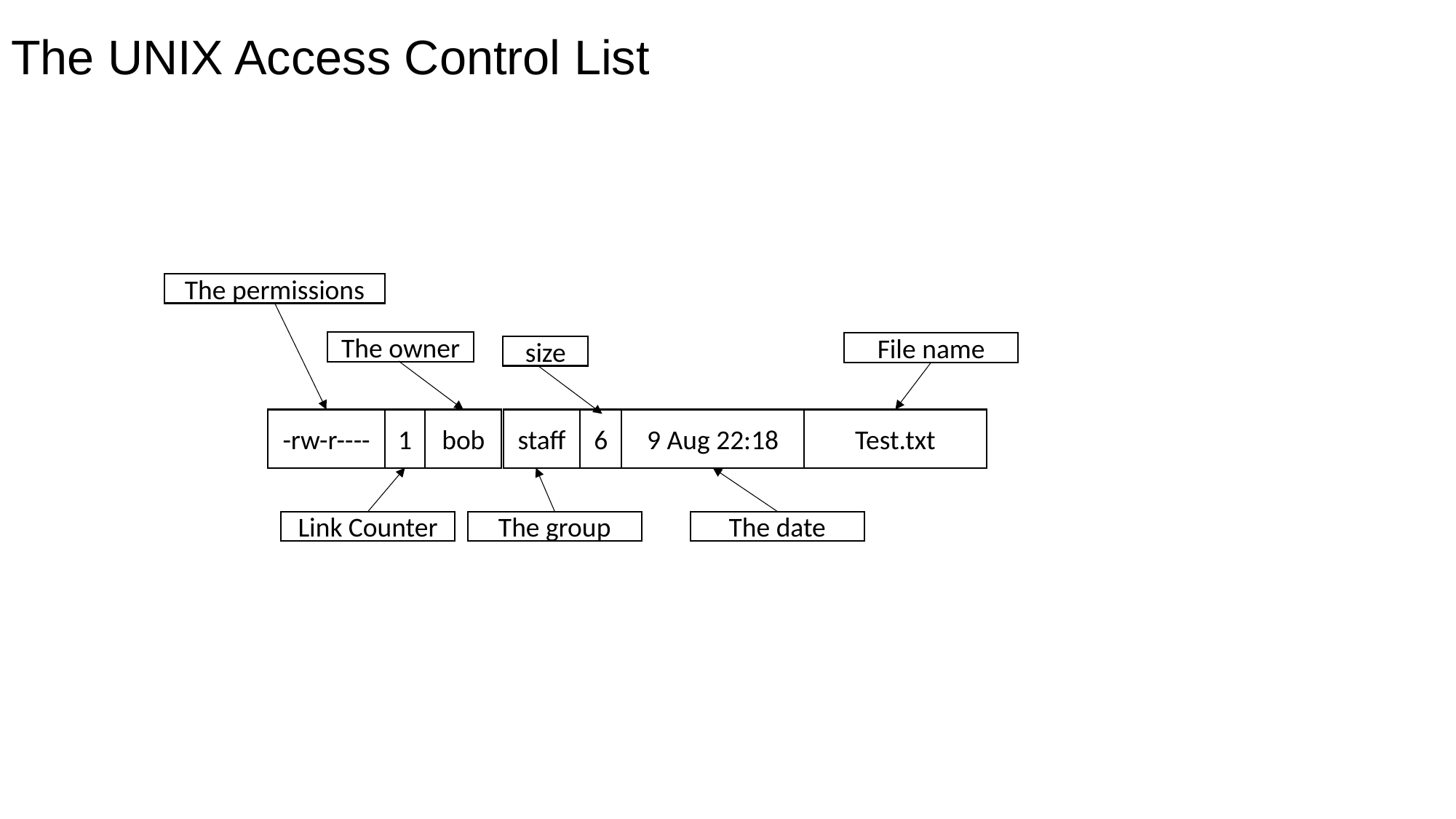

# The UNIX Access Control List
The permissions
The owner
File name
size
-rw-r----
1
bob
staff
6
9 Aug 22:18
Test.txt
Link Counter
The group
The date